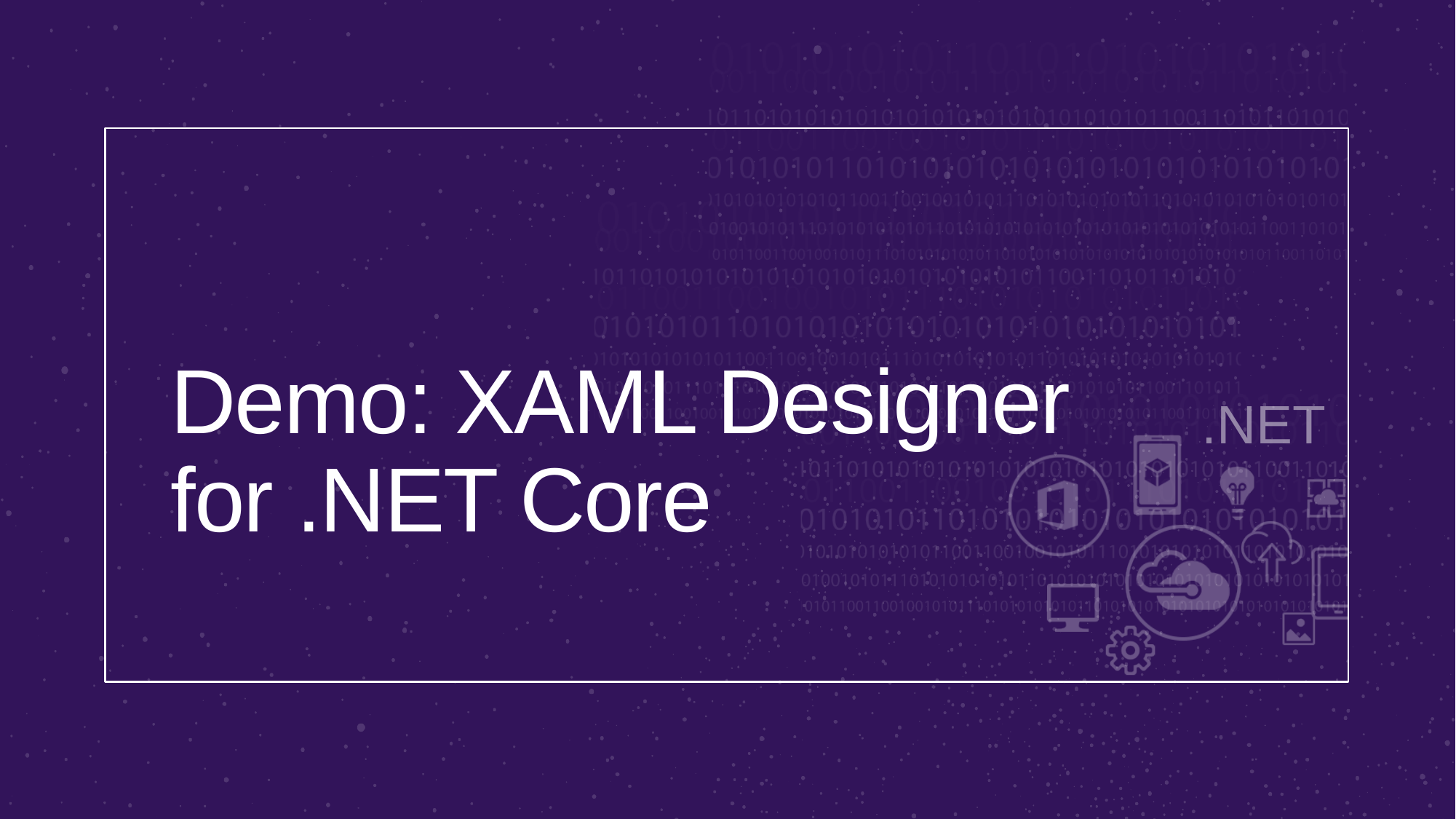

# Demo: XAML Designer for .NET Core